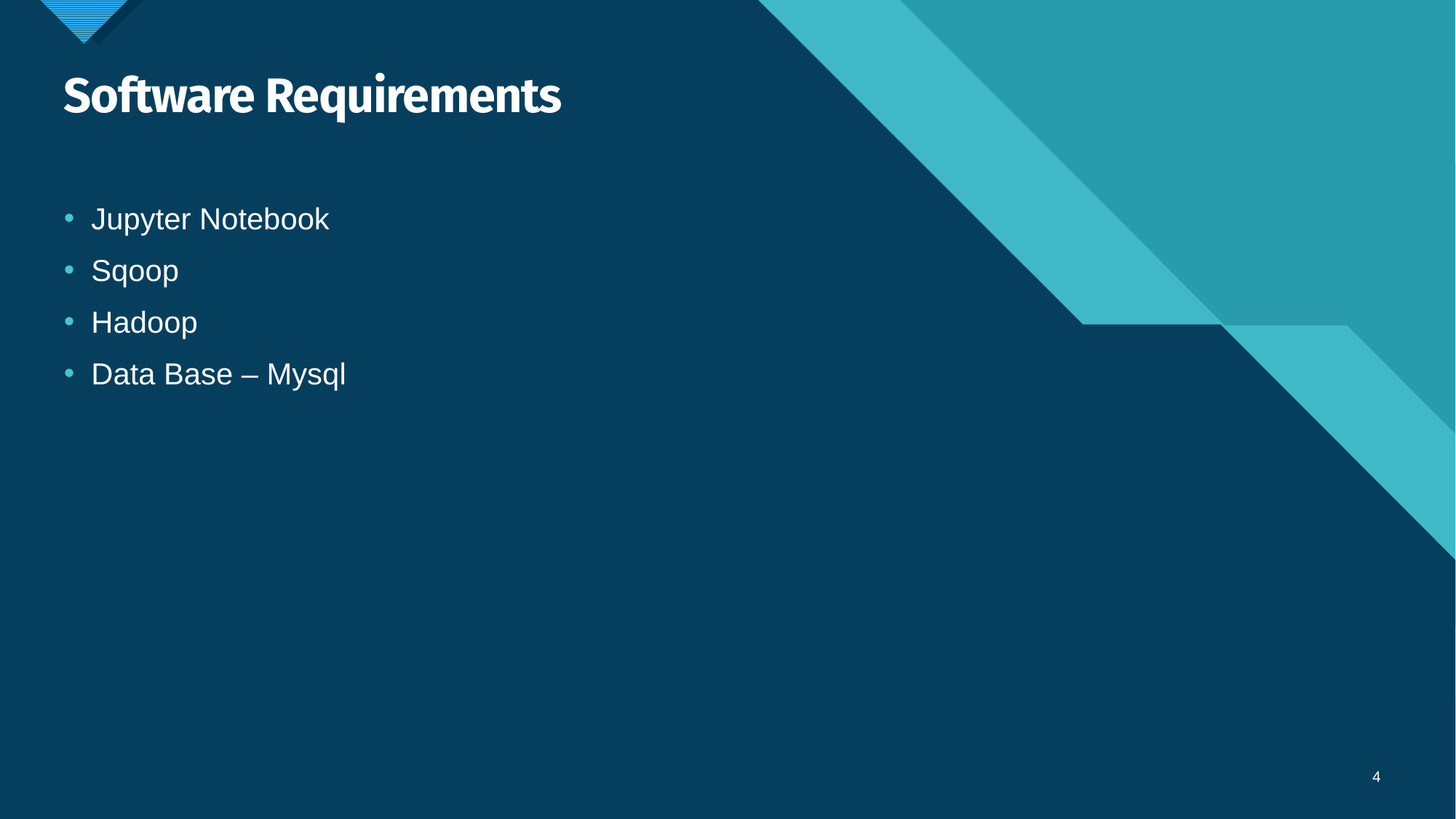

# Software Requirements
Jupyter Notebook
Sqoop
Hadoop
Data Base – Mysql

4